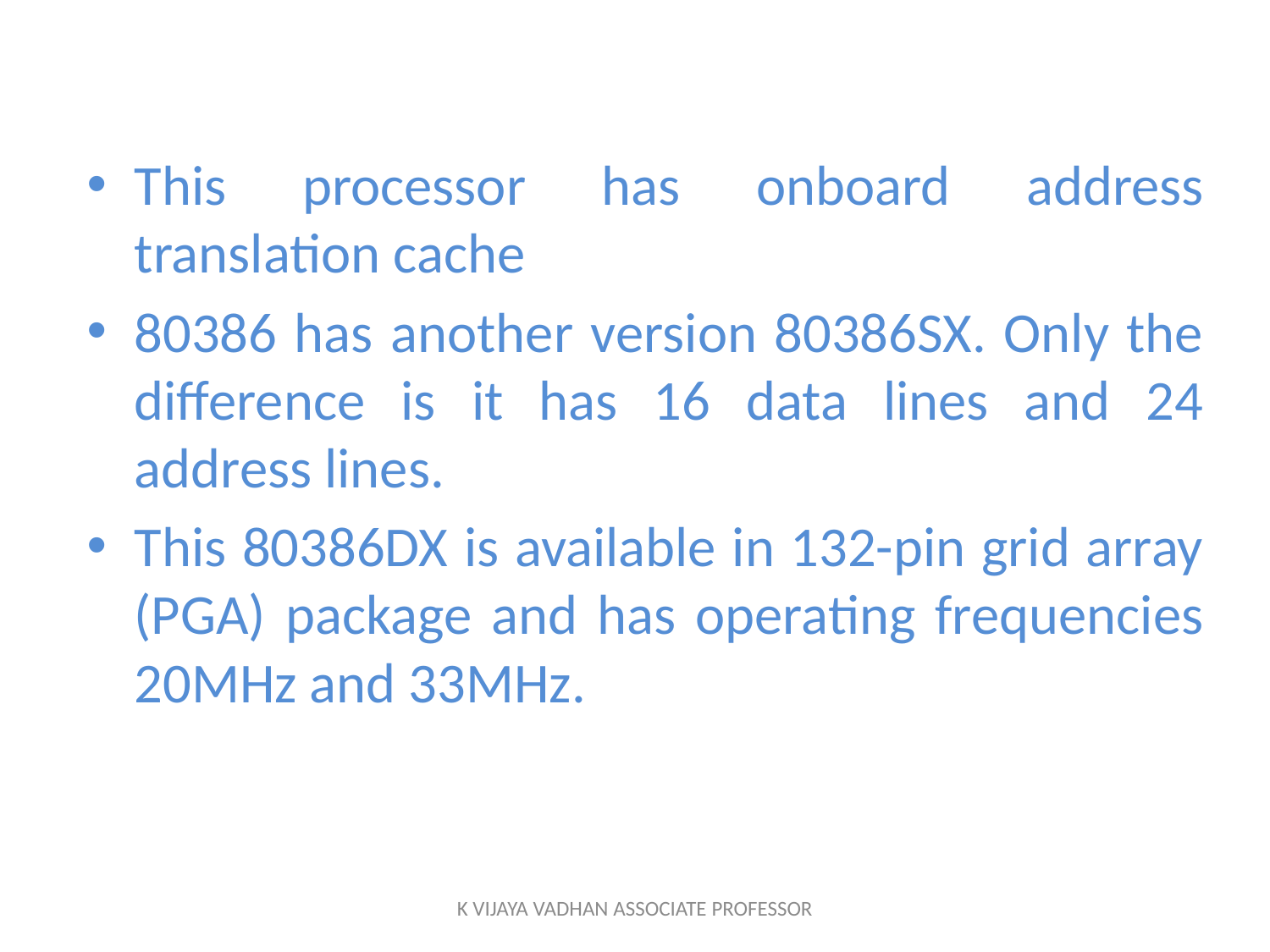

This processor has onboard address translation cache
80386 has another version 80386SX. Only the difference is it has 16 data lines and 24 address lines.
This 80386DX is available in 132-pin grid array (PGA) package and has operating frequencies 20MHz and 33MHz.

K VIJAYA VADHAN ASSOCIATE PROFESSOR